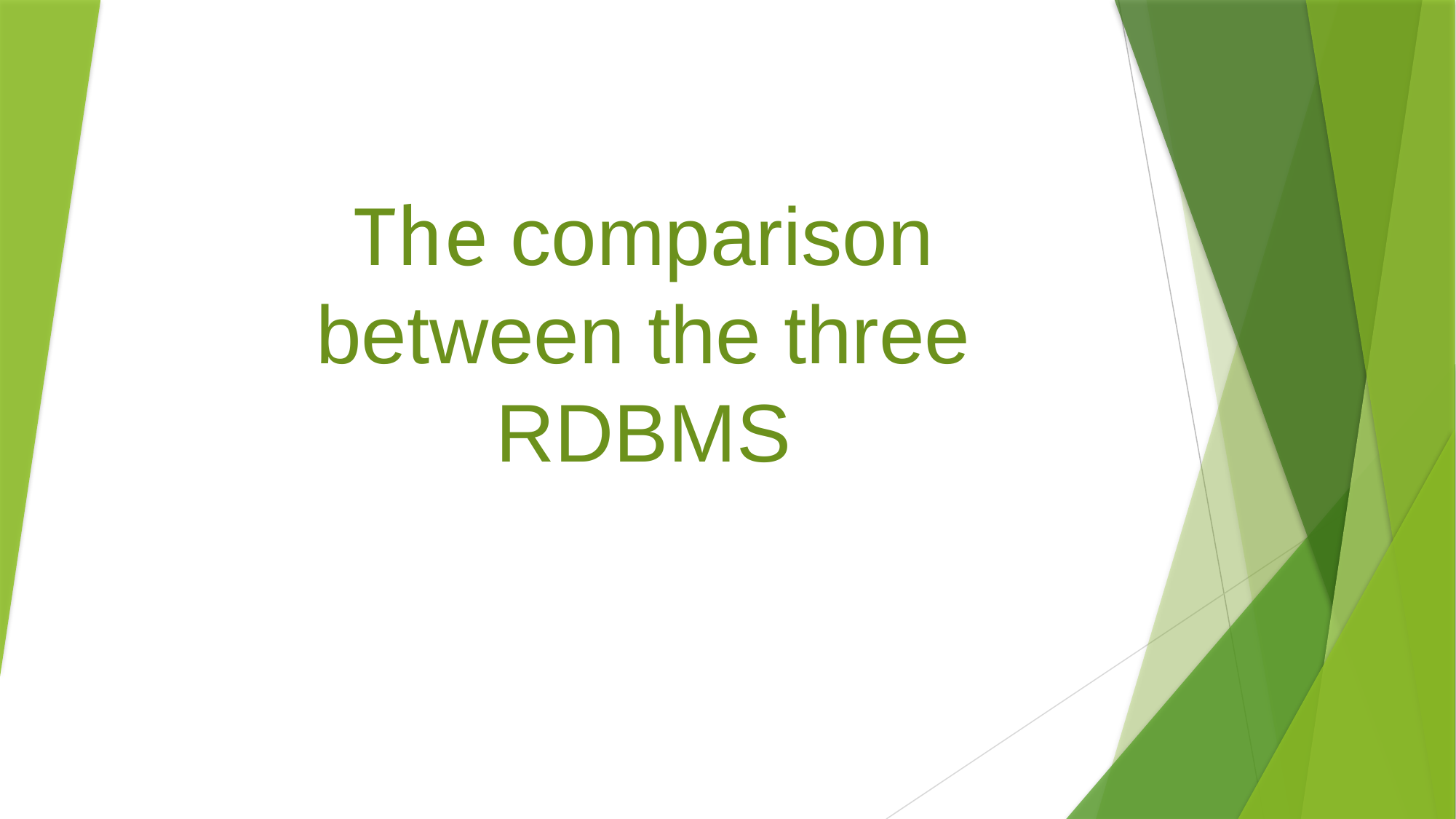

# The comparison between the three RDBMS